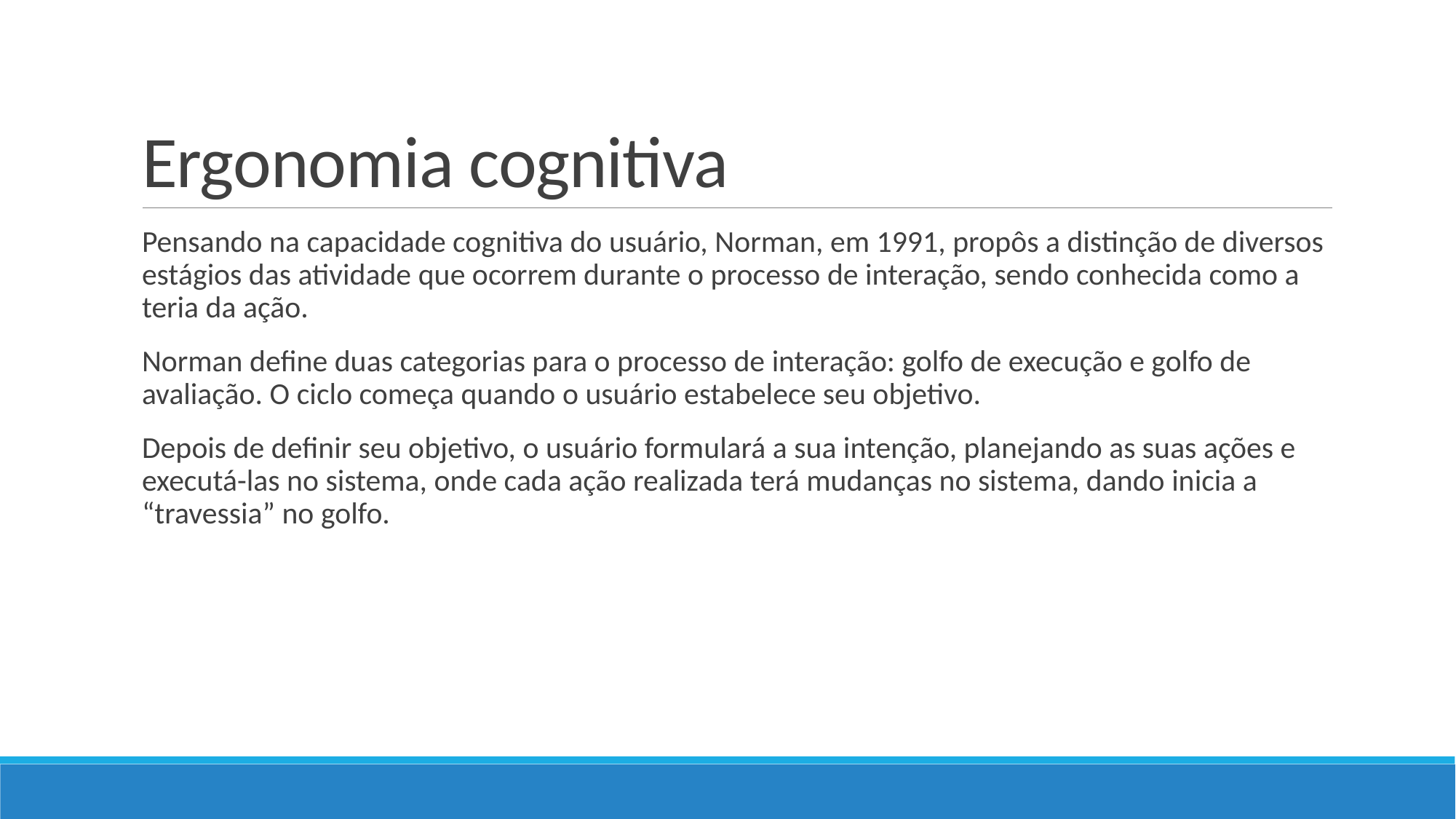

# Ergonomia cognitiva
Pensando na capacidade cognitiva do usuário, Norman, em 1991, propôs a distinção de diversos estágios das atividade que ocorrem durante o processo de interação, sendo conhecida como a teria da ação.
Norman define duas categorias para o processo de interação: golfo de execução e golfo de avaliação. O ciclo começa quando o usuário estabelece seu objetivo.
Depois de definir seu objetivo, o usuário formulará a sua intenção, planejando as suas ações e executá-las no sistema, onde cada ação realizada terá mudanças no sistema, dando inicia a “travessia” no golfo.